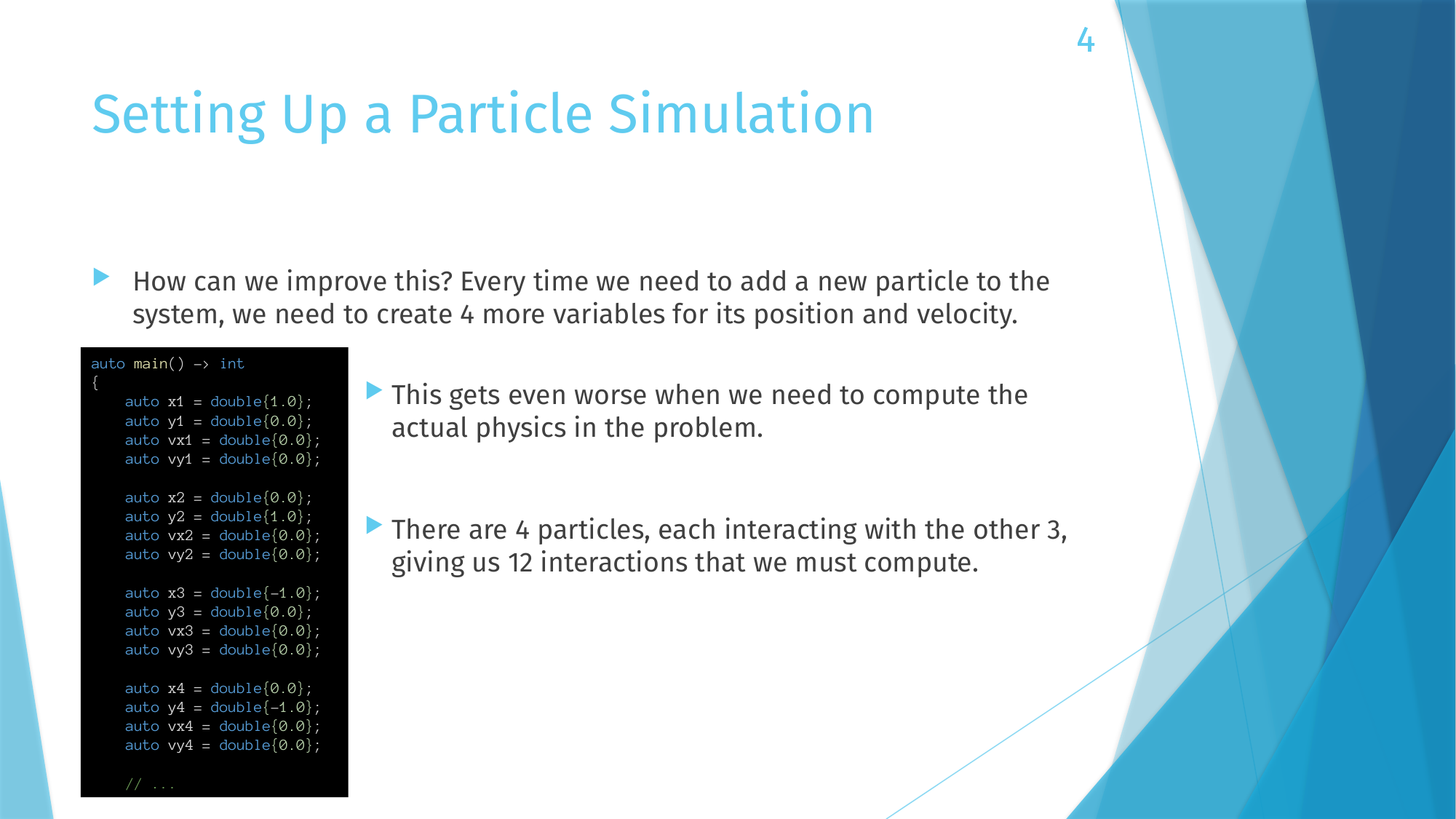

# Setting Up a Particle Simulation

How can we improve this? Every time we need to add a new particle to the system, we need to create 4 more variables for its position and velocity.
This gets even worse when we need to compute the actual physics in the problem.

There are 4 particles, each interacting with the other 3, giving us 12 interactions that we must compute.
auto main() -> int
{
    auto x1 = double{1.0};
    auto y1 = double{0.0};
    auto vx1 = double{0.0};
    auto vy1 = double{0.0};
    auto x2 = double{0.0};
    auto y2 = double{1.0};
    auto vx2 = double{0.0};
    auto vy2 = double{0.0};
    auto x3 = double{-1.0};
    auto y3 = double{0.0};
    auto vx3 = double{0.0};
    auto vy3 = double{0.0};
    auto x4 = double{0.0};
    auto y4 = double{-1.0};
    auto vx4 = double{0.0};
    auto vy4 = double{0.0};
    // ...​